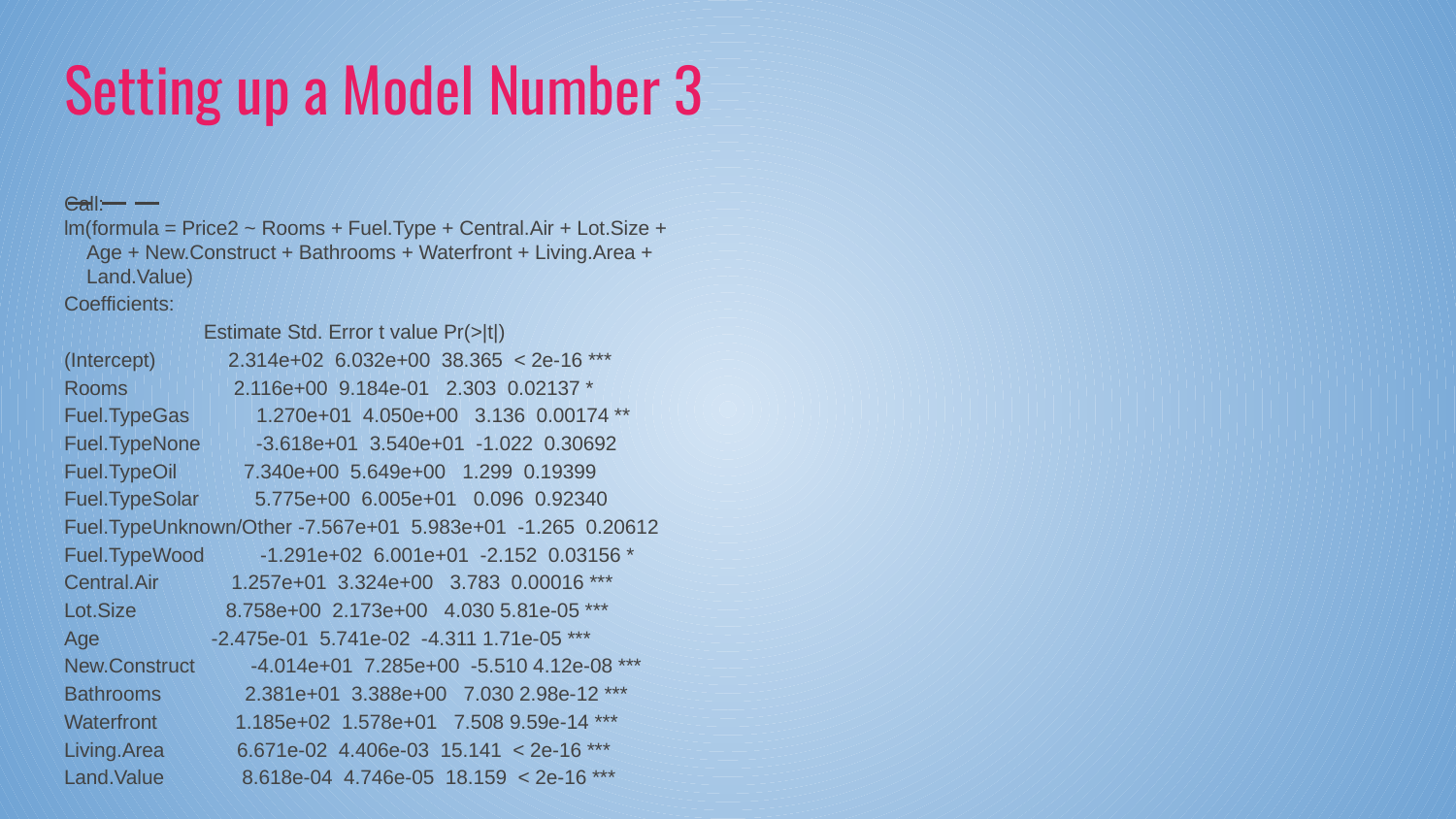

# Setting up a Model Number 3
Call:
lm(formula = Price2 ~ Rooms + Fuel.Type + Central.Air + Lot.Size +
    Age + New.Construct + Bathrooms + Waterfront + Living.Area +
    Land.Value)
Coefficients:
                         Estimate Std. Error t value Pr(>|t|)
(Intercept)             2.314e+02  6.032e+00  38.365  < 2e-16 ***
Rooms                   2.116e+00  9.184e-01   2.303  0.02137 *
Fuel.TypeGas            1.270e+01  4.050e+00   3.136  0.00174 **
Fuel.TypeNone          -3.618e+01  3.540e+01  -1.022  0.30692
Fuel.TypeOil            7.340e+00  5.649e+00   1.299  0.19399
Fuel.TypeSolar          5.775e+00  6.005e+01   0.096  0.92340
Fuel.TypeUnknown/Other -7.567e+01  5.983e+01  -1.265  0.20612
Fuel.TypeWood          -1.291e+02  6.001e+01  -2.152  0.03156 *
Central.Air             1.257e+01  3.324e+00   3.783  0.00016 ***
Lot.Size                8.758e+00  2.173e+00   4.030 5.81e-05 ***
Age                    -2.475e-01  5.741e-02  -4.311 1.71e-05 ***
New.Construct          -4.014e+01  7.285e+00  -5.510 4.12e-08 ***
Bathrooms               2.381e+01  3.388e+00   7.030 2.98e-12 ***
Waterfront              1.185e+02  1.578e+01   7.508 9.59e-14 ***
Living.Area             6.671e-02  4.406e-03  15.141  < 2e-16 ***
Land.Value              8.618e-04  4.746e-05  18.159  < 2e-16 ***